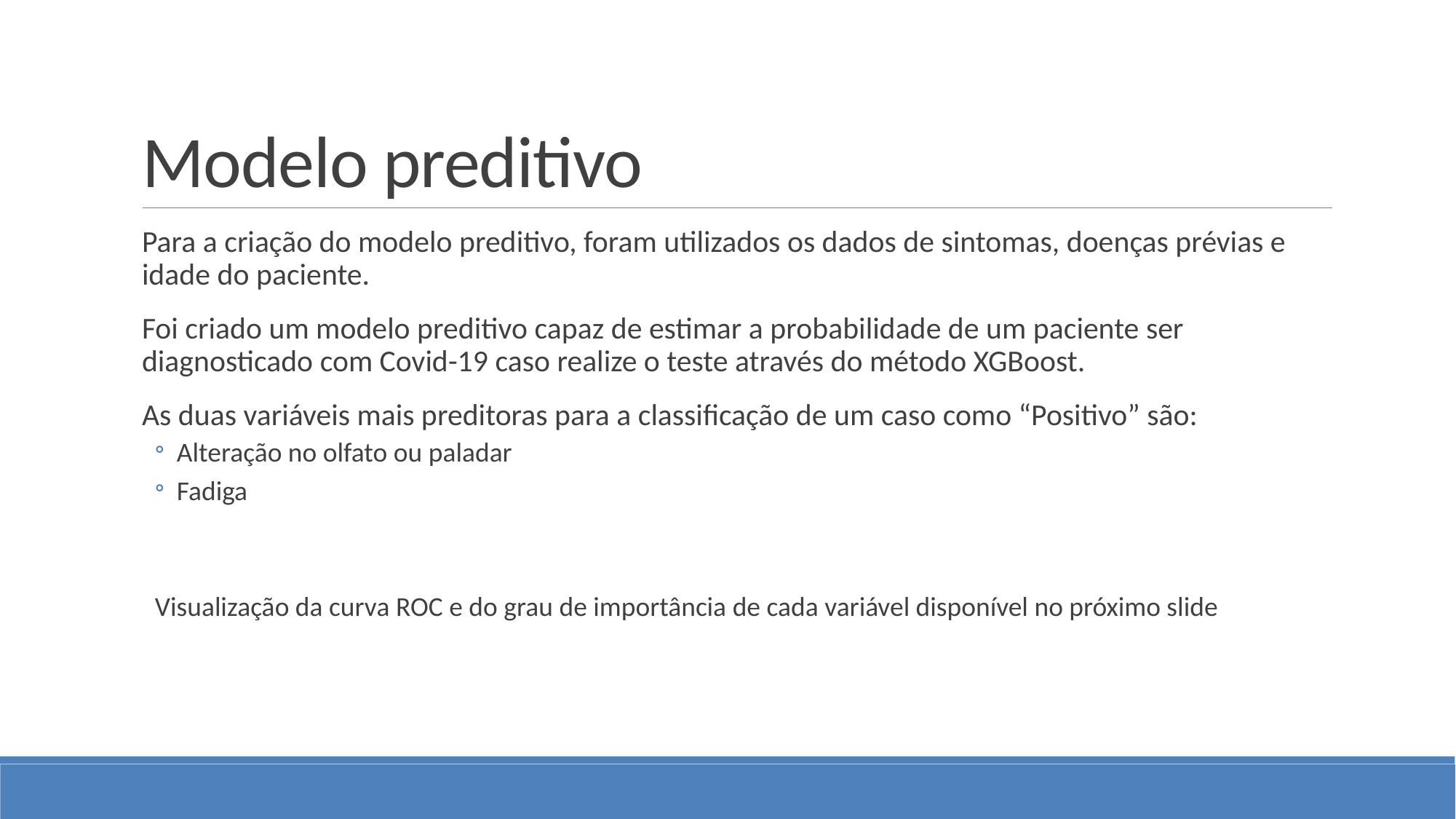

# Modelo preditivo
Para a criação do modelo preditivo, foram utilizados os dados de sintomas, doenças prévias e idade do paciente.
Foi criado um modelo preditivo capaz de estimar a probabilidade de um paciente ser diagnosticado com Covid-19 caso realize o teste através do método XGBoost.
As duas variáveis mais preditoras para a classificação de um caso como “Positivo” são:
Alteração no olfato ou paladar
Fadiga

Visualização da curva ROC e do grau de importância de cada variável disponível no próximo slide